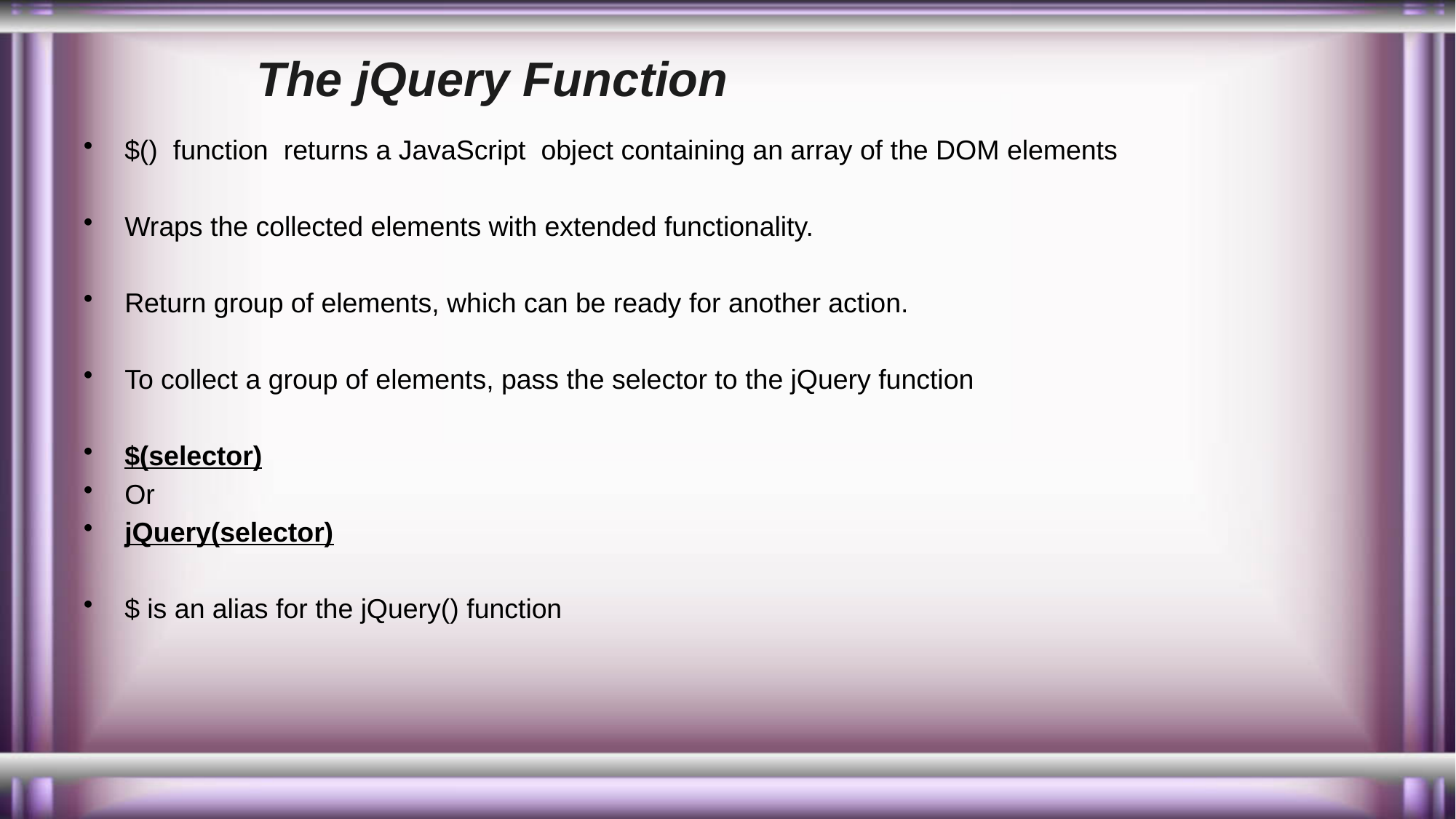

# The jQuery Function
$()  function  returns a JavaScript  object containing an array of the DOM elements

Wraps the collected elements with extended functionality.

Return group of elements, which can be ready for another action.

To collect a group of elements, pass the selector to the jQuery function

$(selector)
Or
jQuery(selector)

$ is an alias for the jQuery() function